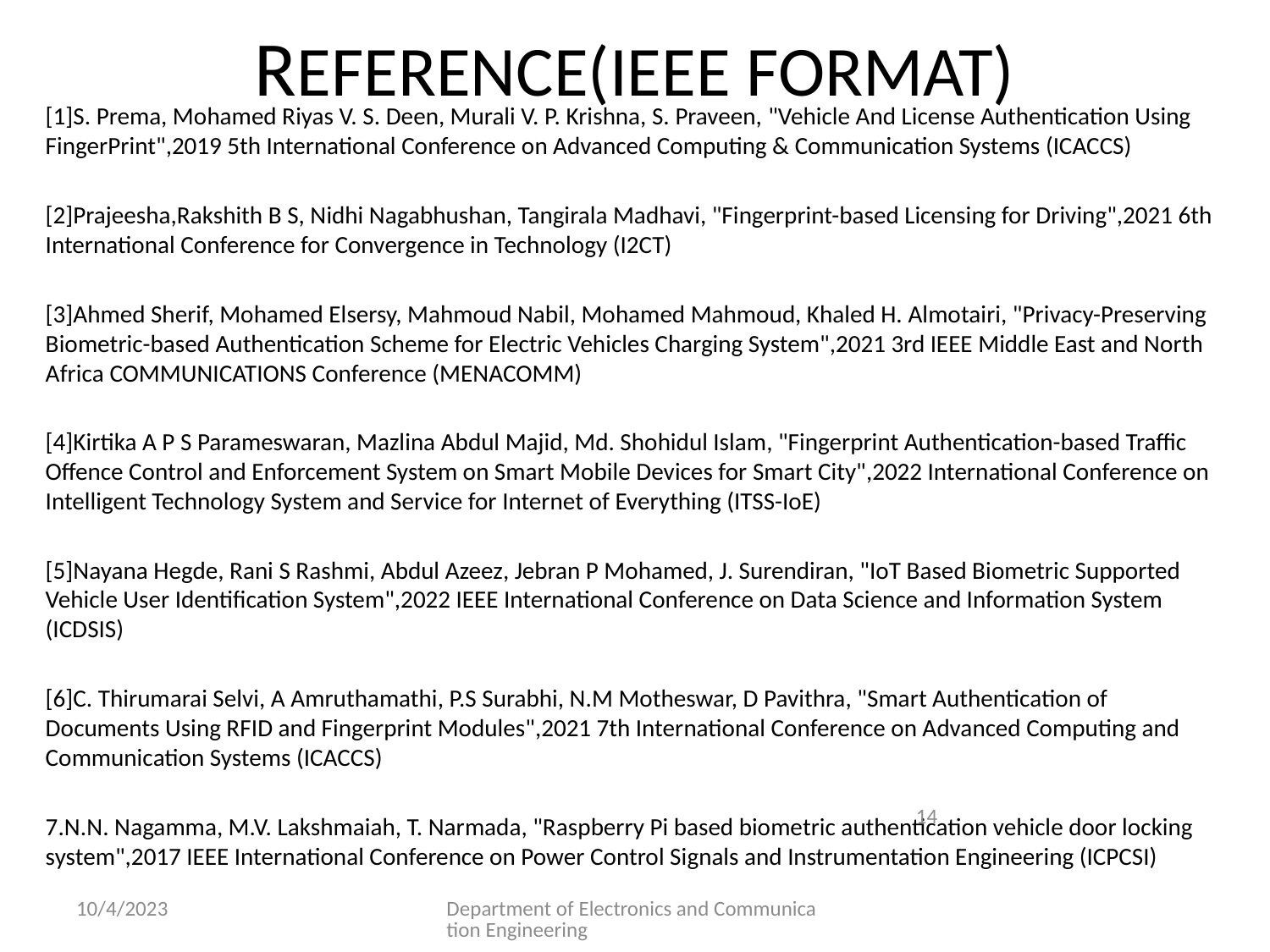

# REFERENCE(IEEE FORMAT)
[1]S. Prema, Mohamed Riyas V. S. Deen, Murali V. P. Krishna, S. Praveen, "Vehicle And License Authentication Using FingerPrint",2019 5th International Conference on Advanced Computing & Communication Systems (ICACCS)

[2]Prajeesha,Rakshith B S, Nidhi Nagabhushan, Tangirala Madhavi, "Fingerprint-based Licensing for Driving",2021 6th International Conference for Convergence in Technology (I2CT)

[3]Ahmed Sherif, Mohamed Elsersy, Mahmoud Nabil, Mohamed Mahmoud, Khaled H. Almotairi, "Privacy-Preserving Biometric-based Authentication Scheme for Electric Vehicles Charging System",2021 3rd IEEE Middle East and North Africa COMMUNICATIONS Conference (MENACOMM)

[4]Kirtika A P S Parameswaran, Mazlina Abdul Majid, Md. Shohidul Islam, "Fingerprint Authentication-based Traffic Offence Control and Enforcement System on Smart Mobile Devices for Smart City",2022 International Conference on Intelligent Technology System and Service for Internet of Everything (ITSS-IoE)

[5]Nayana Hegde, Rani S Rashmi, Abdul Azeez, Jebran P Mohamed, J. Surendiran, "IoT Based Biometric Supported Vehicle User Identification System",2022 IEEE International Conference on Data Science and Information System (ICDSIS)

[6]C. Thirumarai Selvi, A Amruthamathi, P.S Surabhi, N.M Motheswar, D Pavithra, "Smart Authentication of Documents Using RFID and Fingerprint Modules",2021 7th International Conference on Advanced Computing and Communication Systems (ICACCS)

7.N.N. Nagamma, M.V. Lakshmaiah, T. Narmada, "Raspberry Pi based biometric authentication vehicle door locking system",2017 IEEE International Conference on Power Control Signals and Instrumentation Engineering (ICPCSI)

14
10/4/2023
Department of Electronics and Communication Engineering